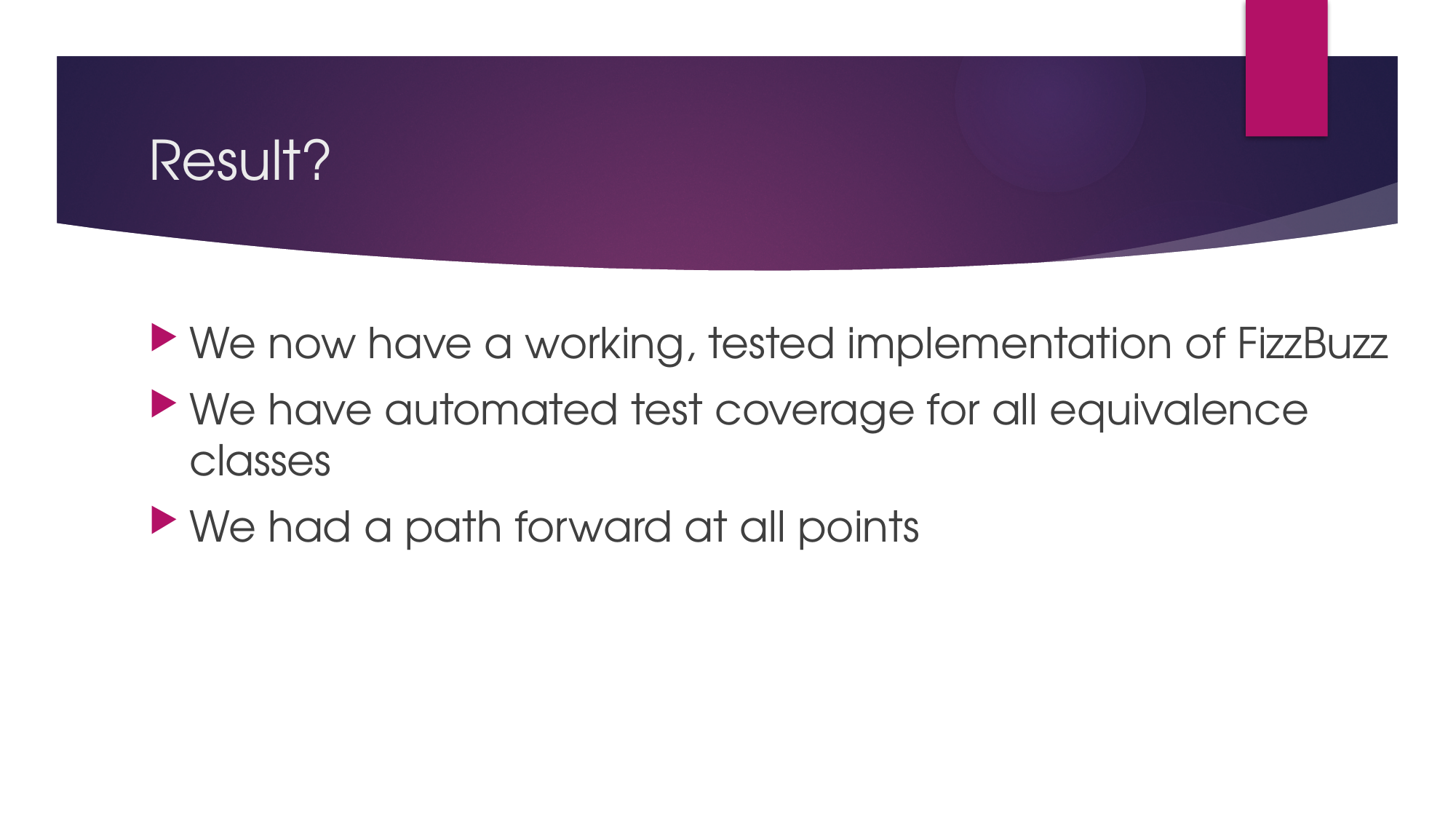

# Result?
We now have a working, tested implementation of FizzBuzz
We have automated test coverage for all equivalence classes
We had a path forward at all points